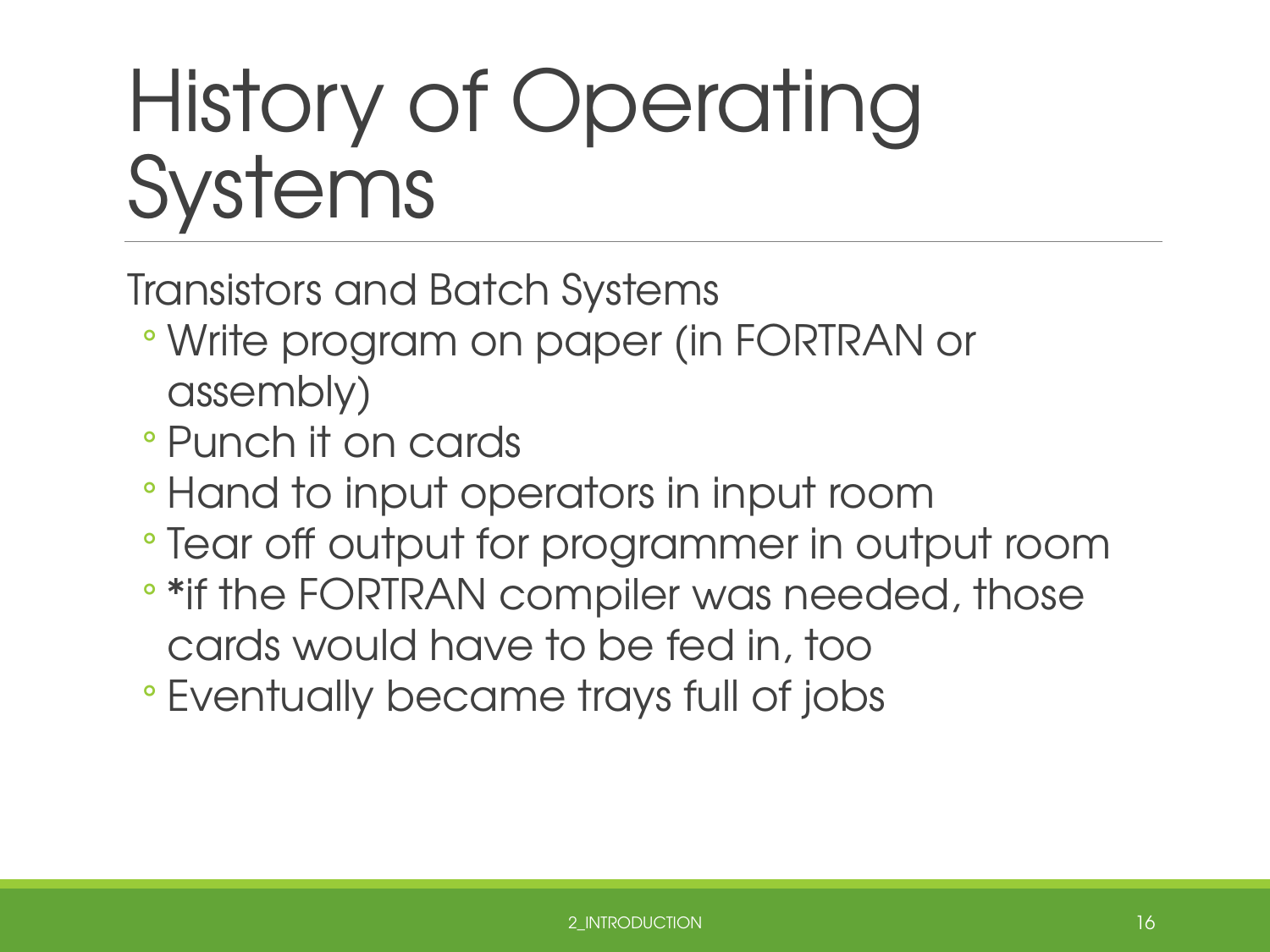

# History of Operating Systems
Transistors and Batch Systems
Write program on paper (in FORTRAN or assembly)
Punch it on cards
Hand to input operators in input room
Tear off output for programmer in output room
*if the FORTRAN compiler was needed, those cards would have to be fed in, too
Eventually became trays full of jobs
2_Introduction
16